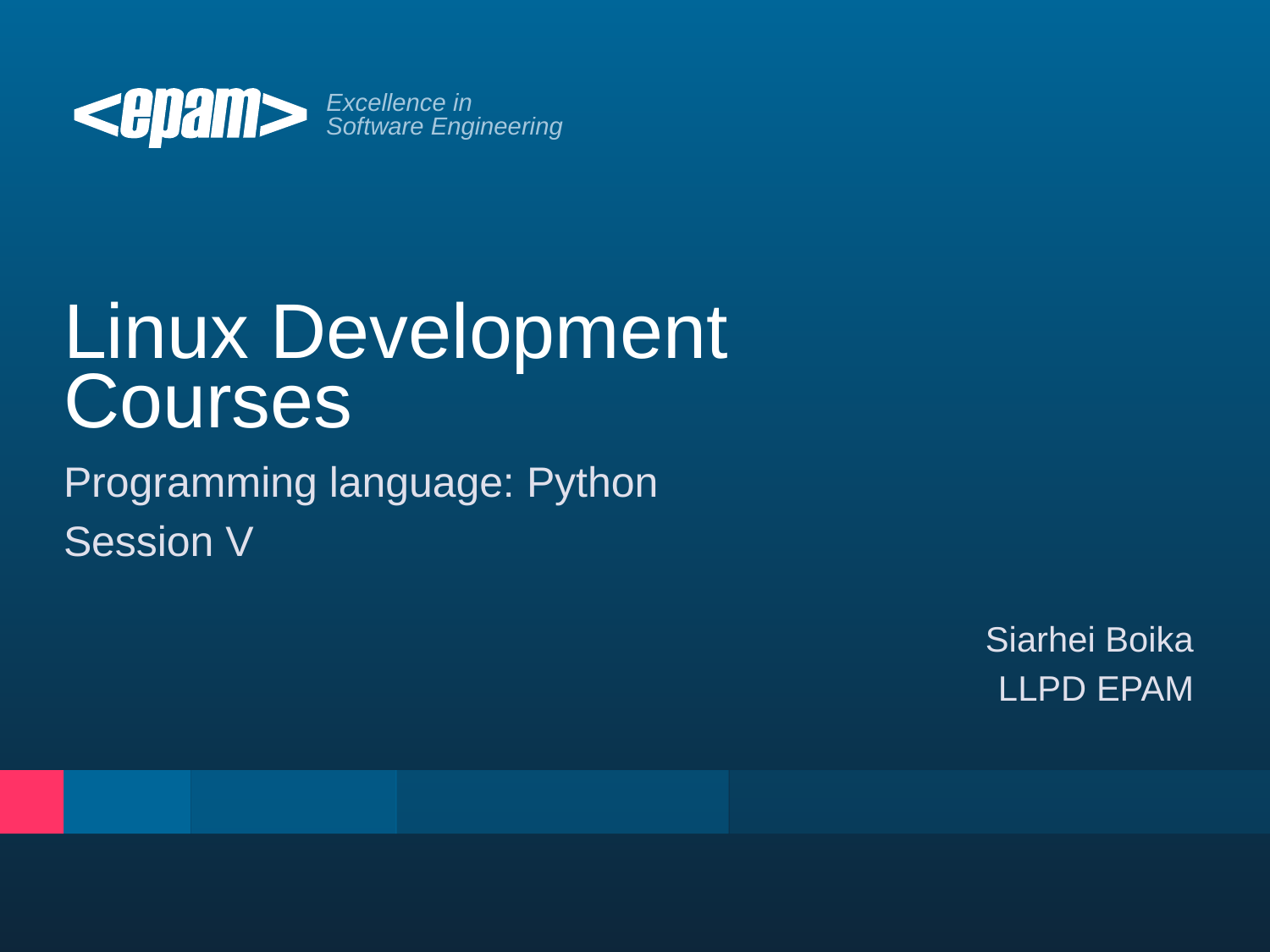

# Linux Development Courses
Programming language: Python
Session V

Siarhei Boika
LLPD EPAM